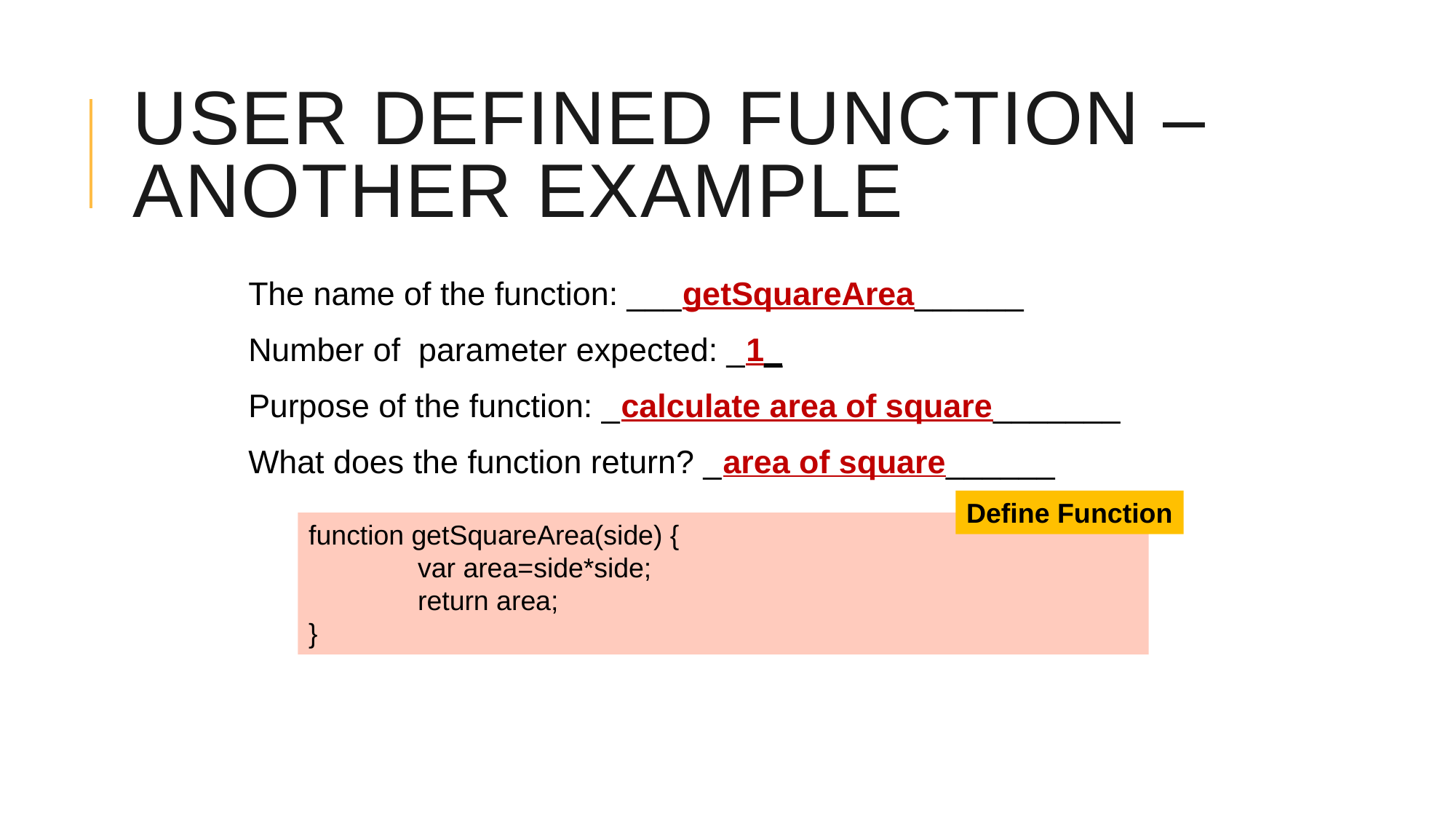

# User Defined Function – Another Example
The name of the function: ___getSquareArea______
Number of  parameter expected: _1_
Purpose of the function: _calculate area of square_______
What does the function return? _area of square______
Define Function
function getSquareArea(side) {
	var area=side*side;
	return area;
}